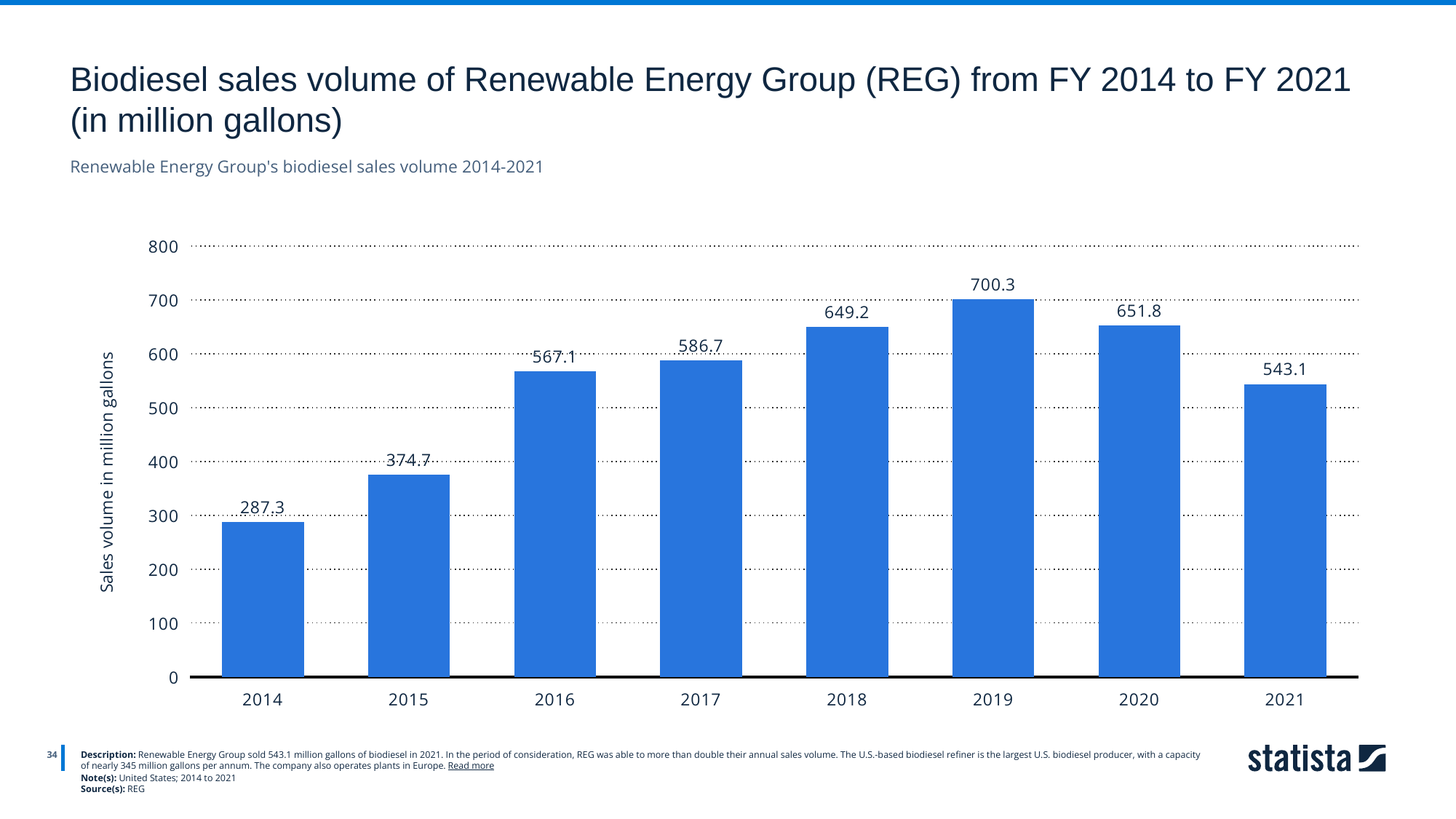

Biodiesel sales volume of Renewable Energy Group (REG) from FY 2014 to FY 2021 (in million gallons)
Renewable Energy Group's biodiesel sales volume 2014-2021

### Chart

| Category | Column1 |
|---|---|
| 2014 | 287.3 |
| 2015 | 374.7 |
| 2016 | 567.1 |
| 2017 | 586.7 |
| 2018 | 649.2 |
| 2019 | 700.3 |
| 2020 | 651.8 |
| 2021 | 543.1 |
34
Description: Renewable Energy Group sold 543.1 million gallons of biodiesel in 2021. In the period of consideration, REG was able to more than double their annual sales volume. The U.S.-based biodiesel refiner is the largest U.S. biodiesel producer, with a capacity of nearly 345 million gallons per annum. The company also operates plants in Europe. Read more
Note(s): United States; 2014 to 2021
Source(s): REG